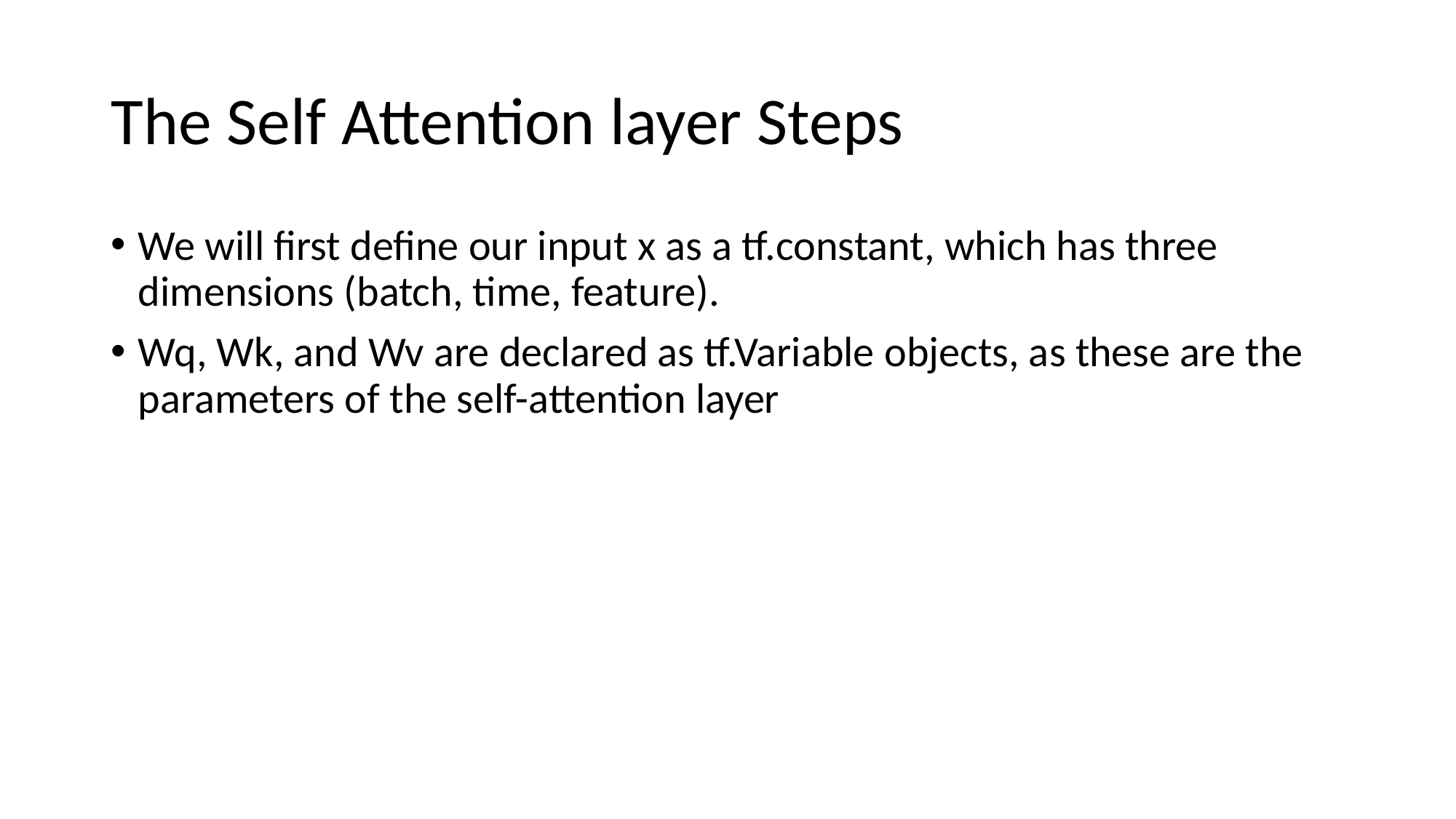

# The Self Attention layer Steps
We will first define our input x as a tf.constant, which has three dimensions (batch, time, feature).
Wq, Wk, and Wv are declared as tf.Variable objects, as these are the parameters of the self-attention layer